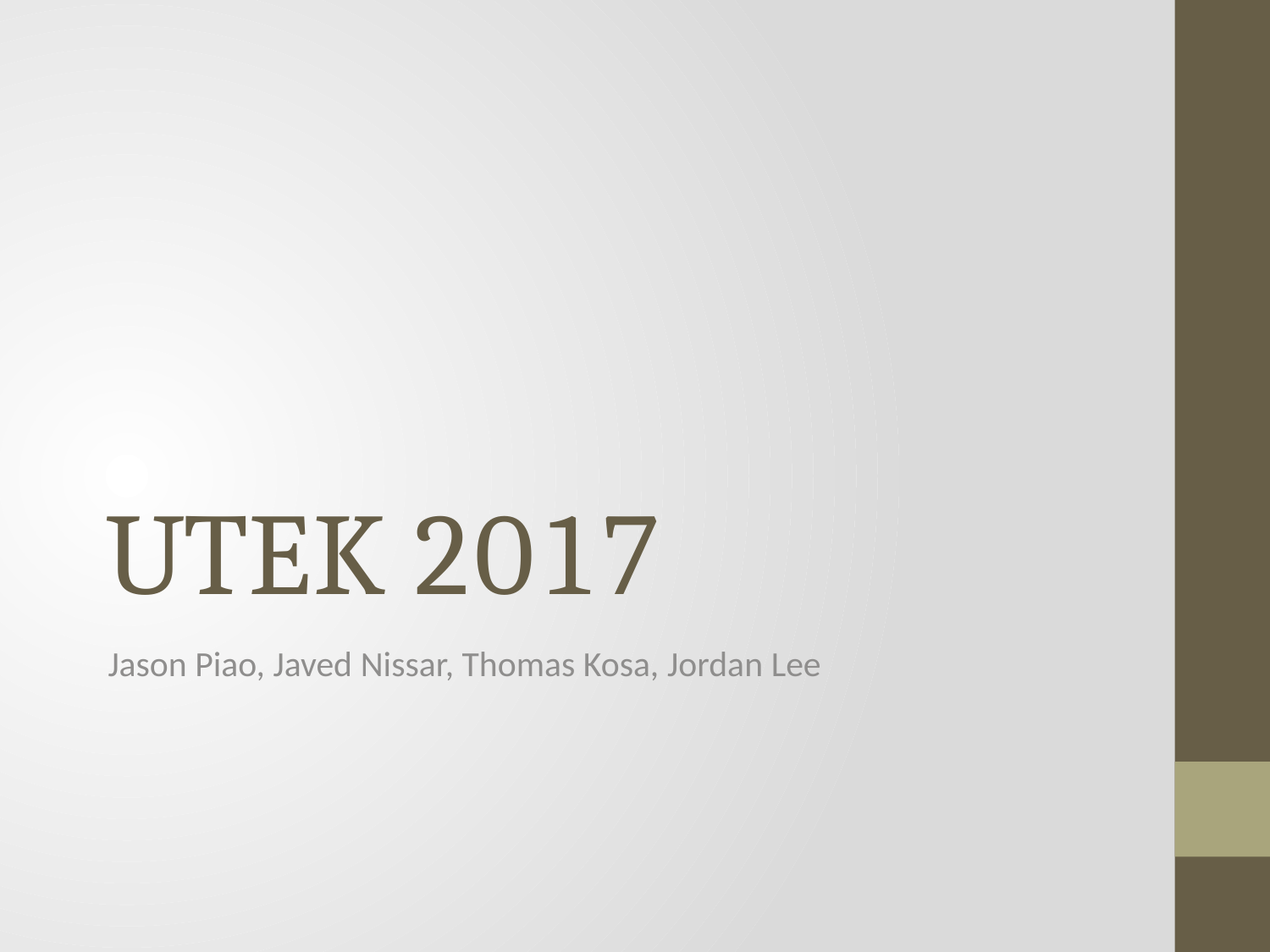

# UTEK 2017
Jason Piao, Javed Nissar, Thomas Kosa, Jordan Lee